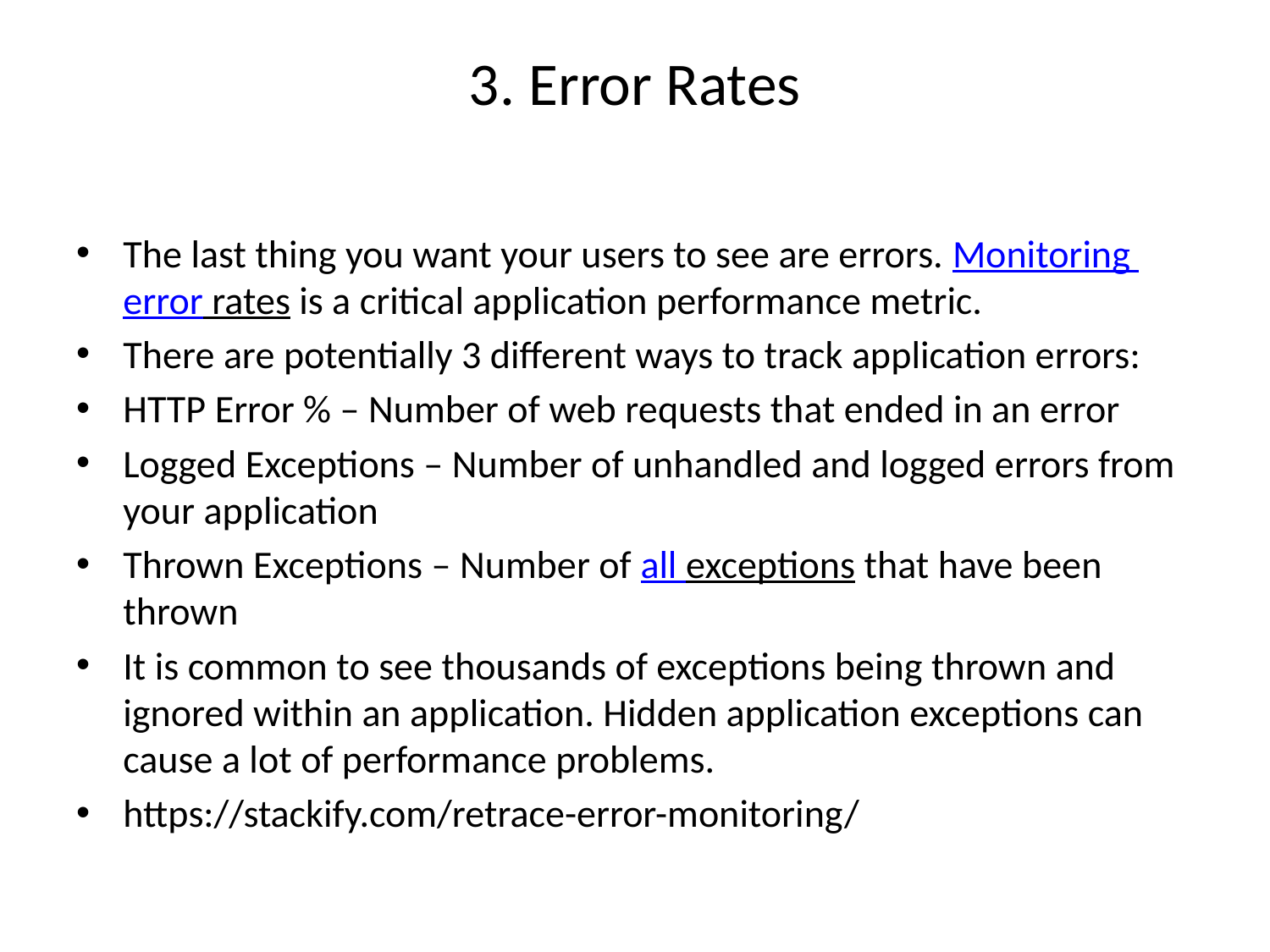

# 3. Error Rates
The last thing you want your users to see are errors. Monitoring error rates is a critical application performance metric.
There are potentially 3 different ways to track application errors:
HTTP Error % – Number of web requests that ended in an error
Logged Exceptions – Number of unhandled and logged errors from your application
Thrown Exceptions – Number of all exceptions that have been thrown
It is common to see thousands of exceptions being thrown and ignored within an application. Hidden application exceptions can cause a lot of performance problems.
https://stackify.com/retrace-error-monitoring/